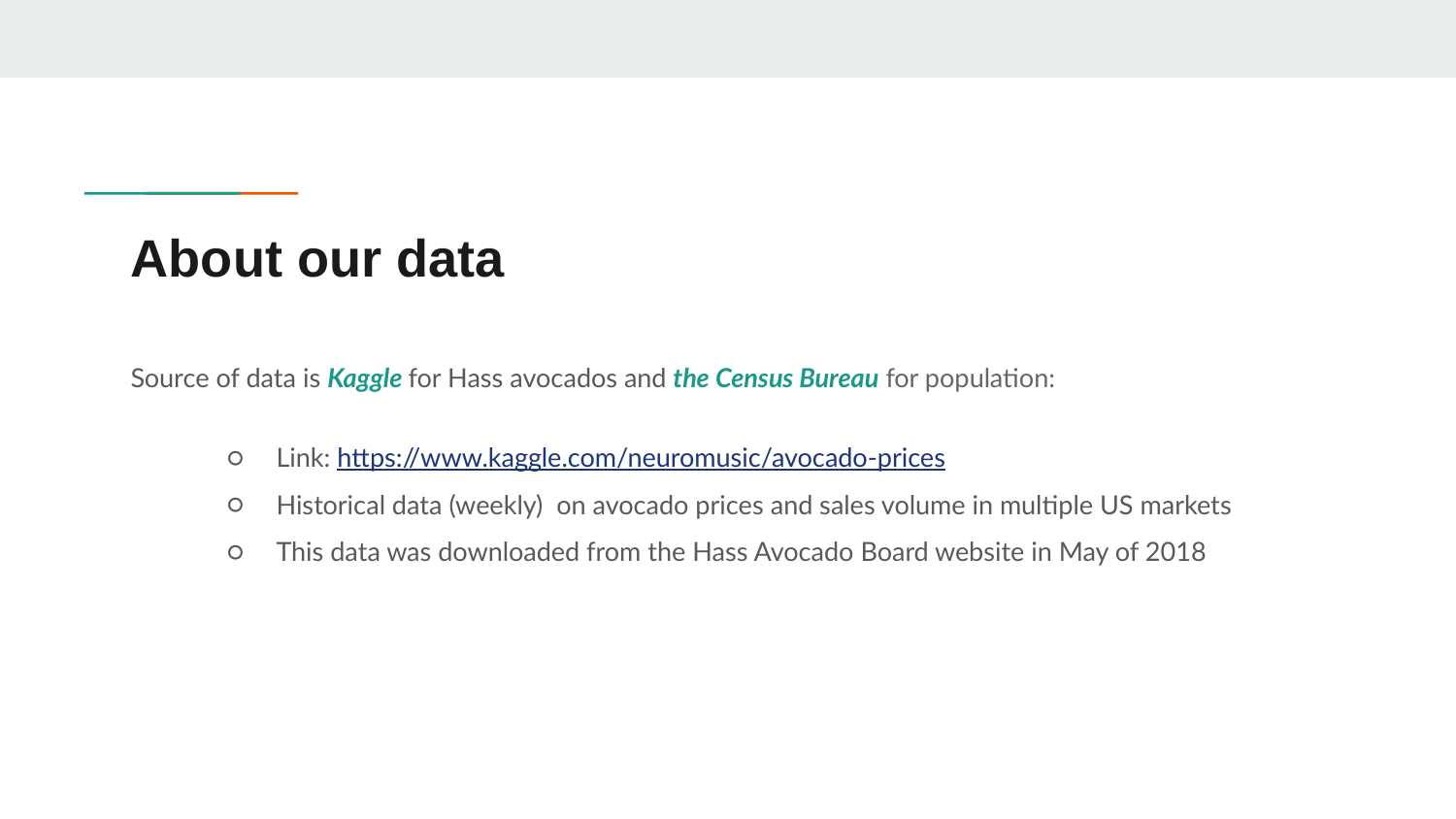

# About our data
Source of data is Kaggle for Hass avocados and the Census Bureau for population:
Link: https://www.kaggle.com/neuromusic/avocado-prices
Historical data (weekly)  on avocado prices and sales volume in multiple US markets
This data was downloaded from the Hass Avocado Board website in May of 2018